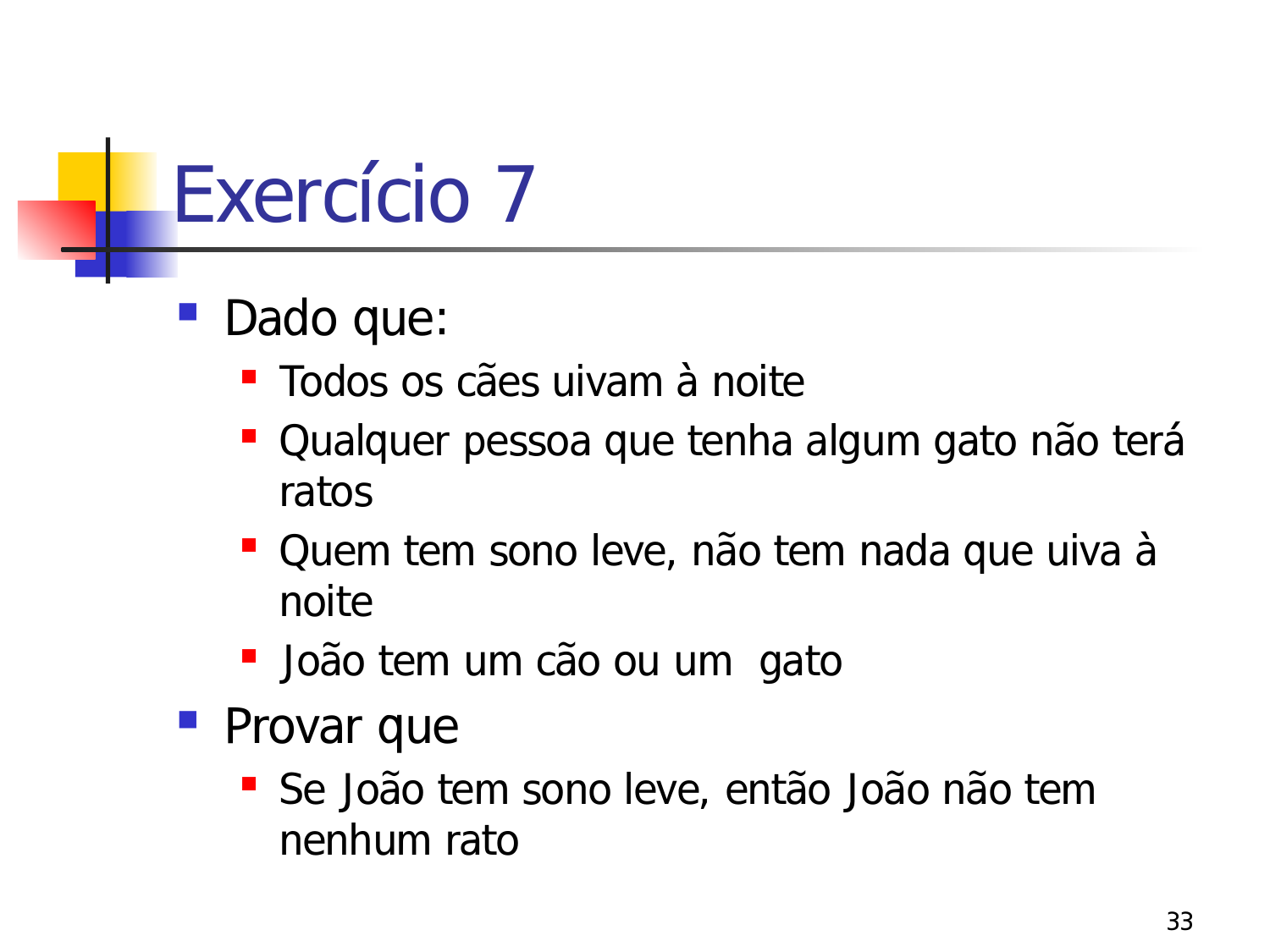

# Exercício 7
Dado que:
Todos os cães uivam à noite
Qualquer pessoa que tenha algum gato não terá ratos
Quem tem sono leve, não tem nada que uiva à noite
João tem um cão ou um  gato
Provar que
Se João tem sono leve, então João não tem nenhum rato

33